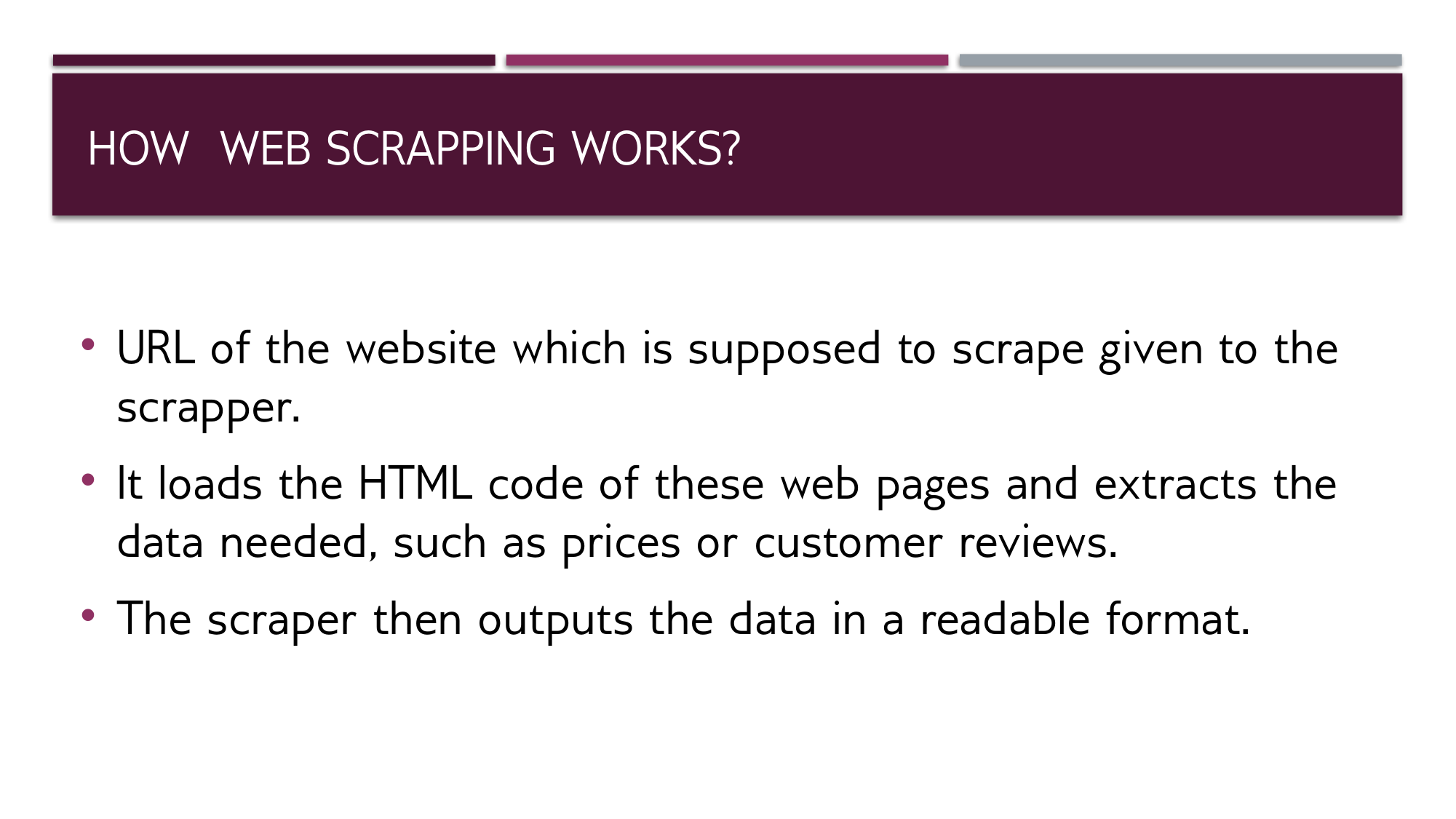

# How  web scrapping works?
URL of the website which is supposed to scrape given to the scrapper.
It loads the HTML code of these web pages and extracts the data needed, such as prices or customer reviews.
The scraper then outputs the data in a readable format.